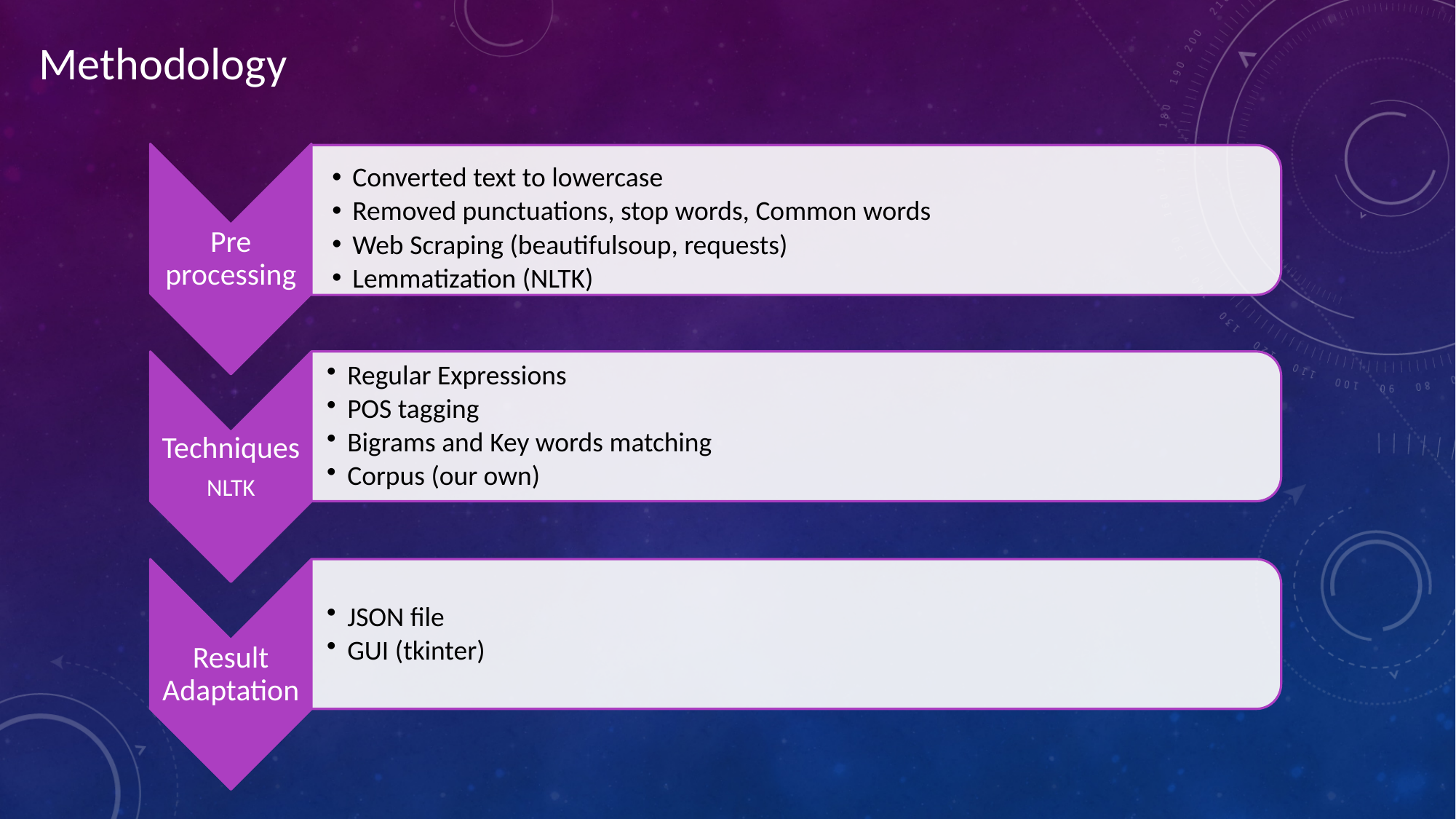

Methodology
Pre processing

Converted text to lowercase
Removed punctuations, stop words, Common words
Web Scraping (beautifulsoup, requests)
Lemmatization (NLTK)

Techniques
NLTK
Regular Expressions
POS tagging
Bigrams and Key words matching
Corpus (our own)
Result Adaptation
JSON file
GUI (tkinter)